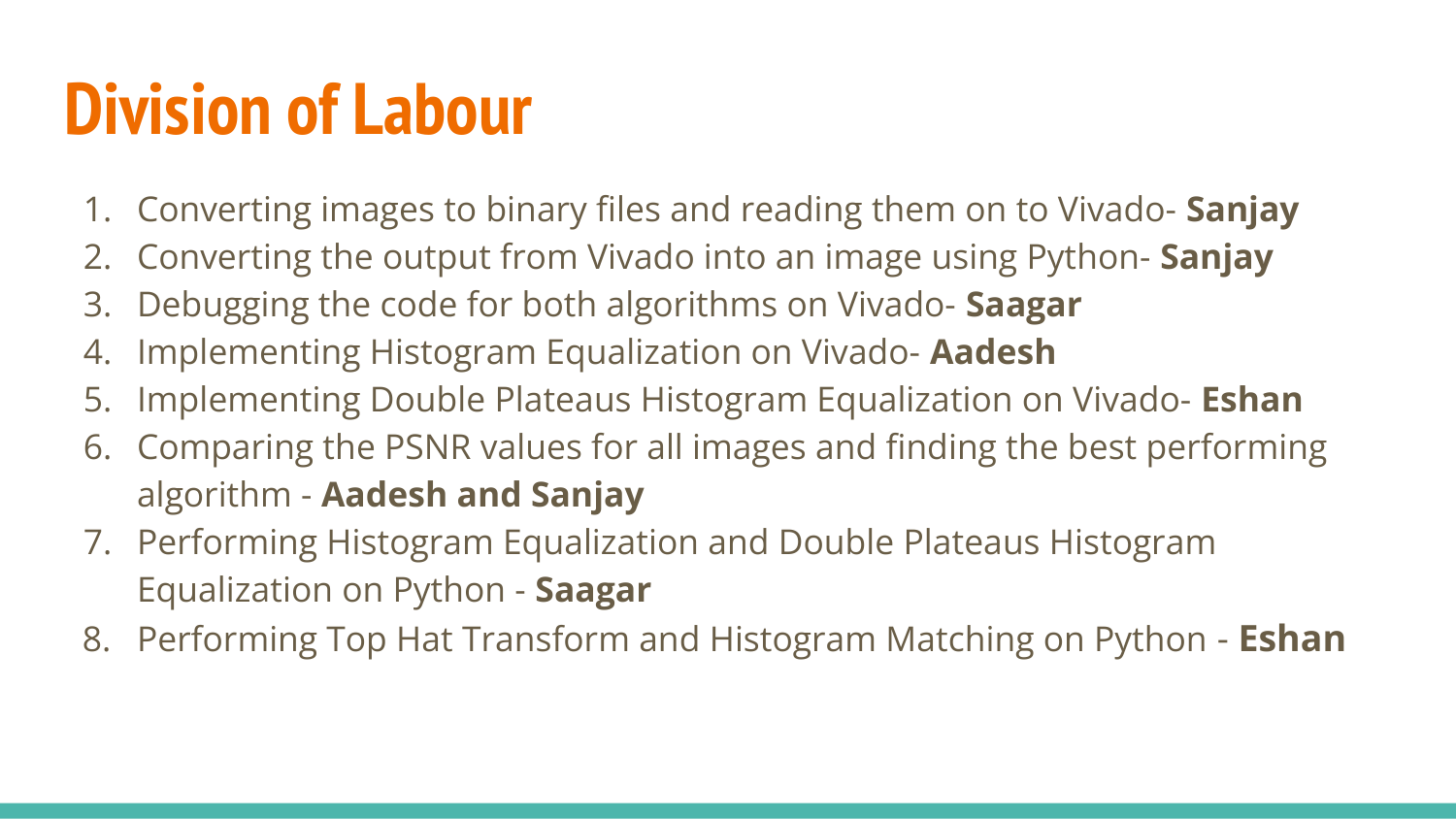

# Division of Labour
Converting images to binary files and reading them on to Vivado- Sanjay
Converting the output from Vivado into an image using Python- Sanjay
Debugging the code for both algorithms on Vivado- Saagar
Implementing Histogram Equalization on Vivado- Aadesh
Implementing Double Plateaus Histogram Equalization on Vivado- Eshan
Comparing the PSNR values for all images and finding the best performing algorithm - Aadesh and Sanjay
Performing Histogram Equalization and Double Plateaus Histogram Equalization on Python - Saagar
Performing Top Hat Transform and Histogram Matching on Python - Eshan